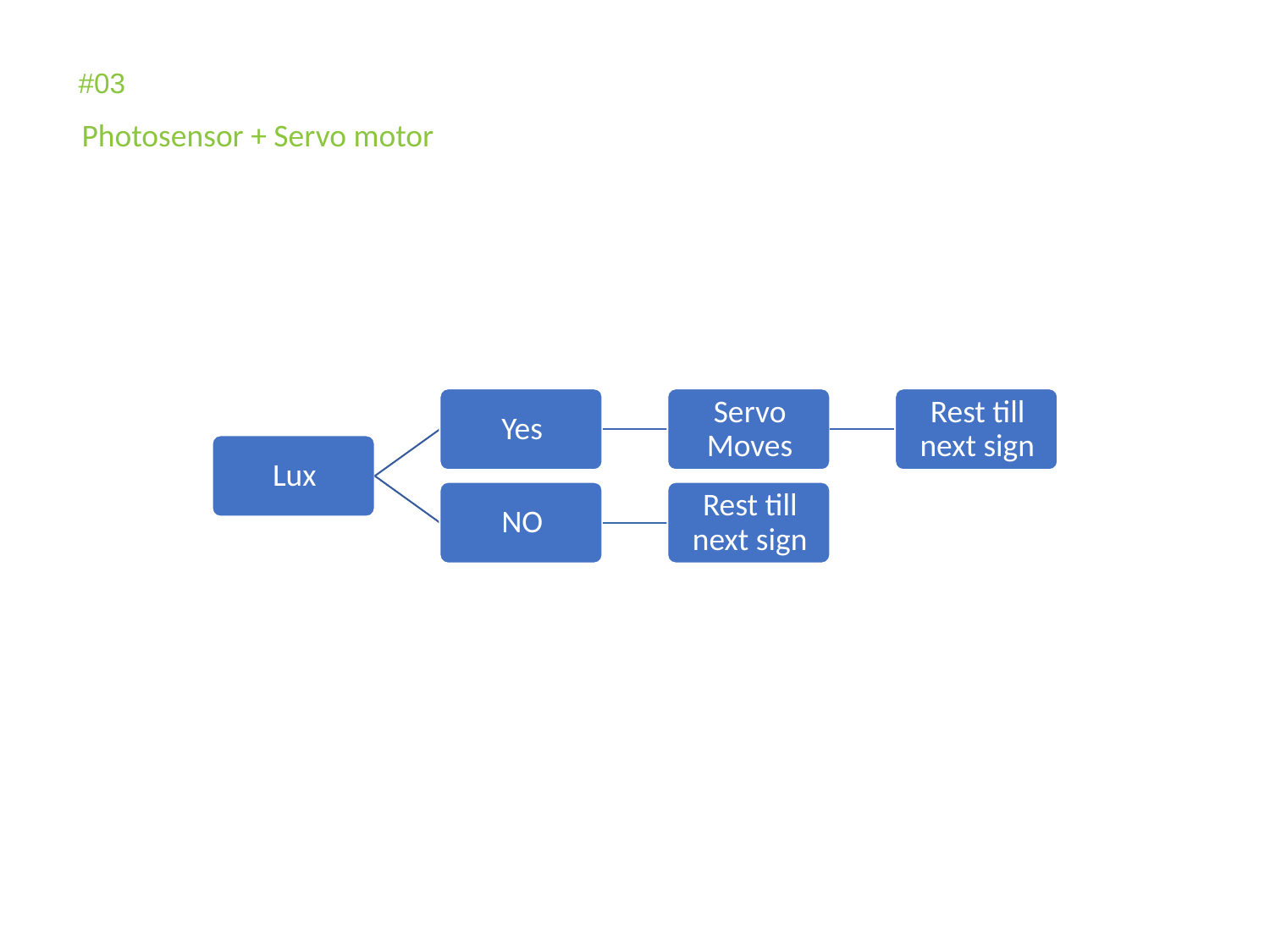

#03
Photosensor + Servo motor
Lux

Yes

Servo Moves

Rest till next sign

NO

Rest till next sign